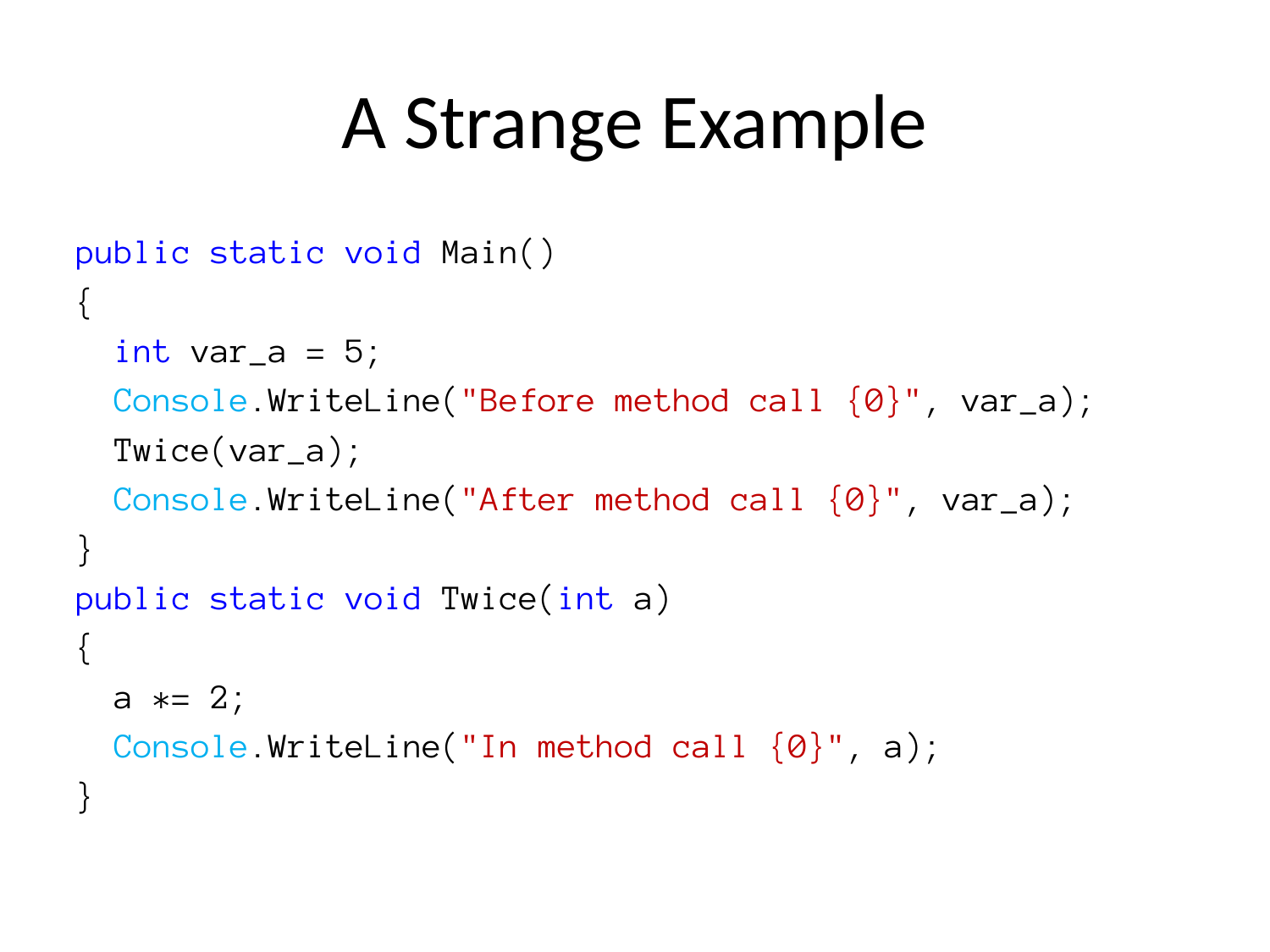

# A Strange Example
public static void Main()
{
  int var_a = 5;
  Console.WriteLine("Before method call {0}", var_a);
  Twice(var_a);
  Console.WriteLine("After method call {0}", var_a);
}
public static void Twice(int a)
{
  a *= 2;
  Console.WriteLine("In method call {0}", a);
}